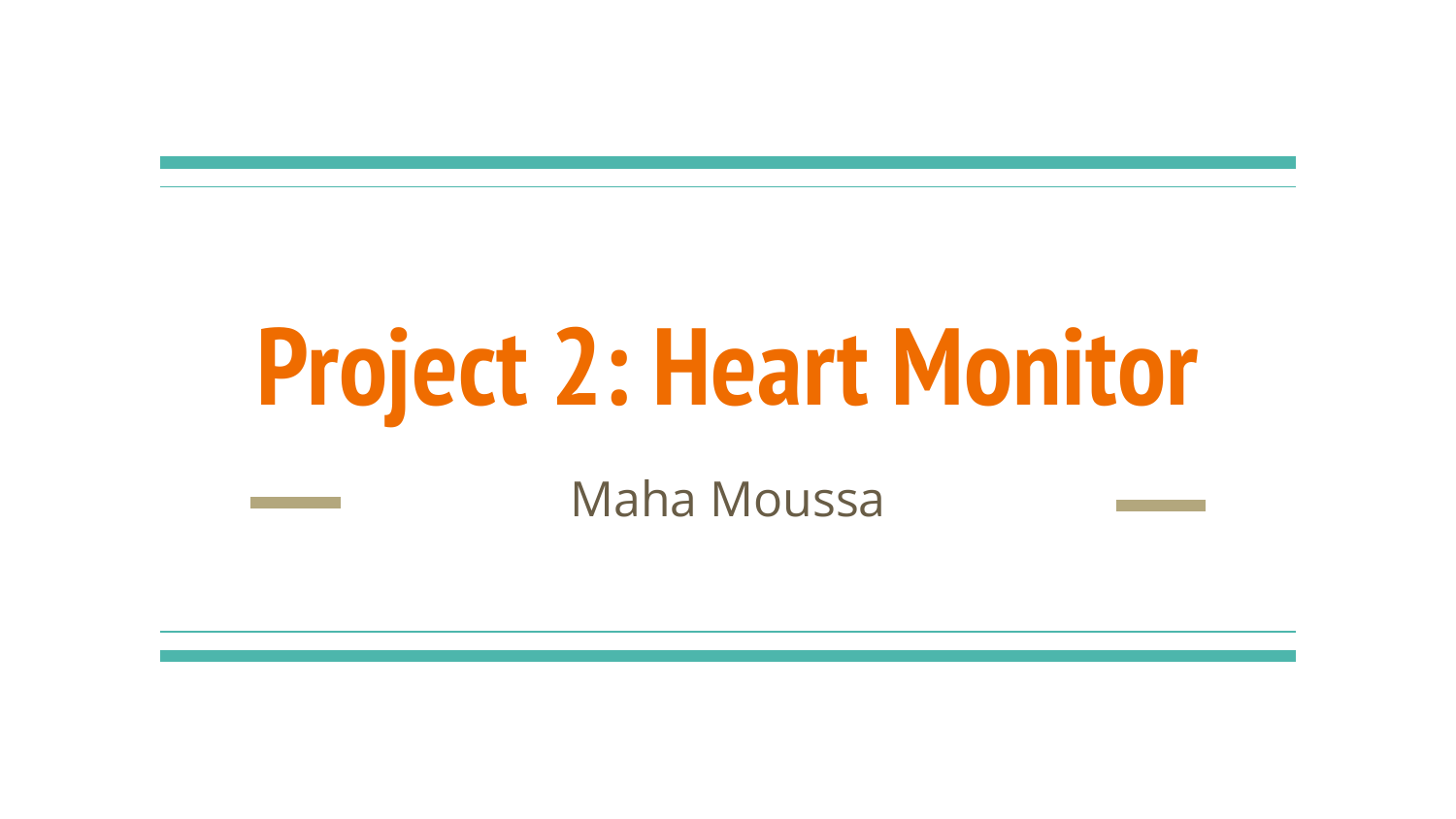

# Project 2: Heart Monitor
Maha Moussa